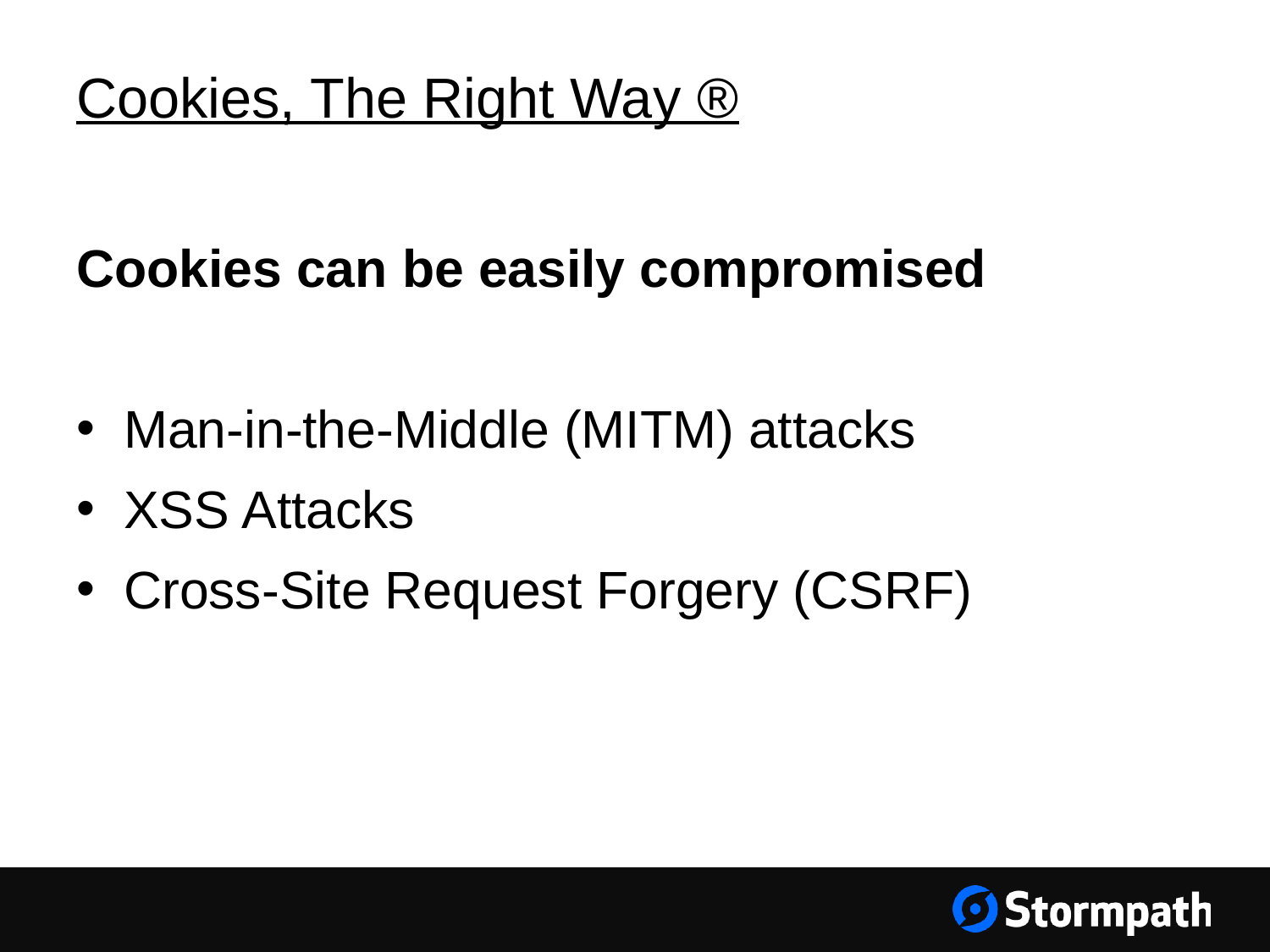

# Cookies, The Right Way ®
Cookies can be easily compromised

Man-in-the-Middle (MITM) attacks
XSS Attacks
Cross-Site Request Forgery (CSRF)